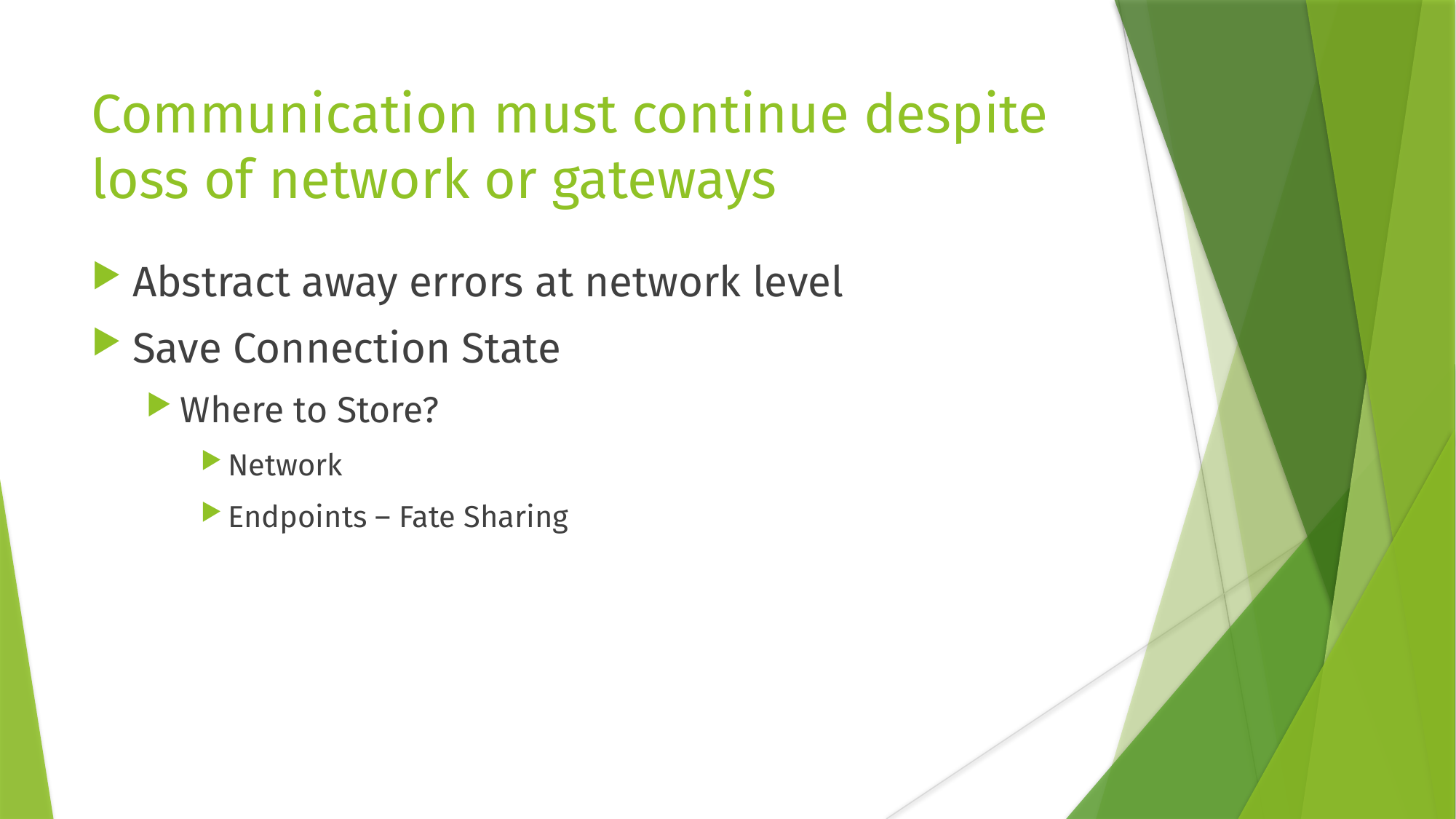

Communication must continue despite loss of network or gateways
Abstract away errors at network level
Save Connection State
Where to Store?
Network
Endpoints – Fate Sharing